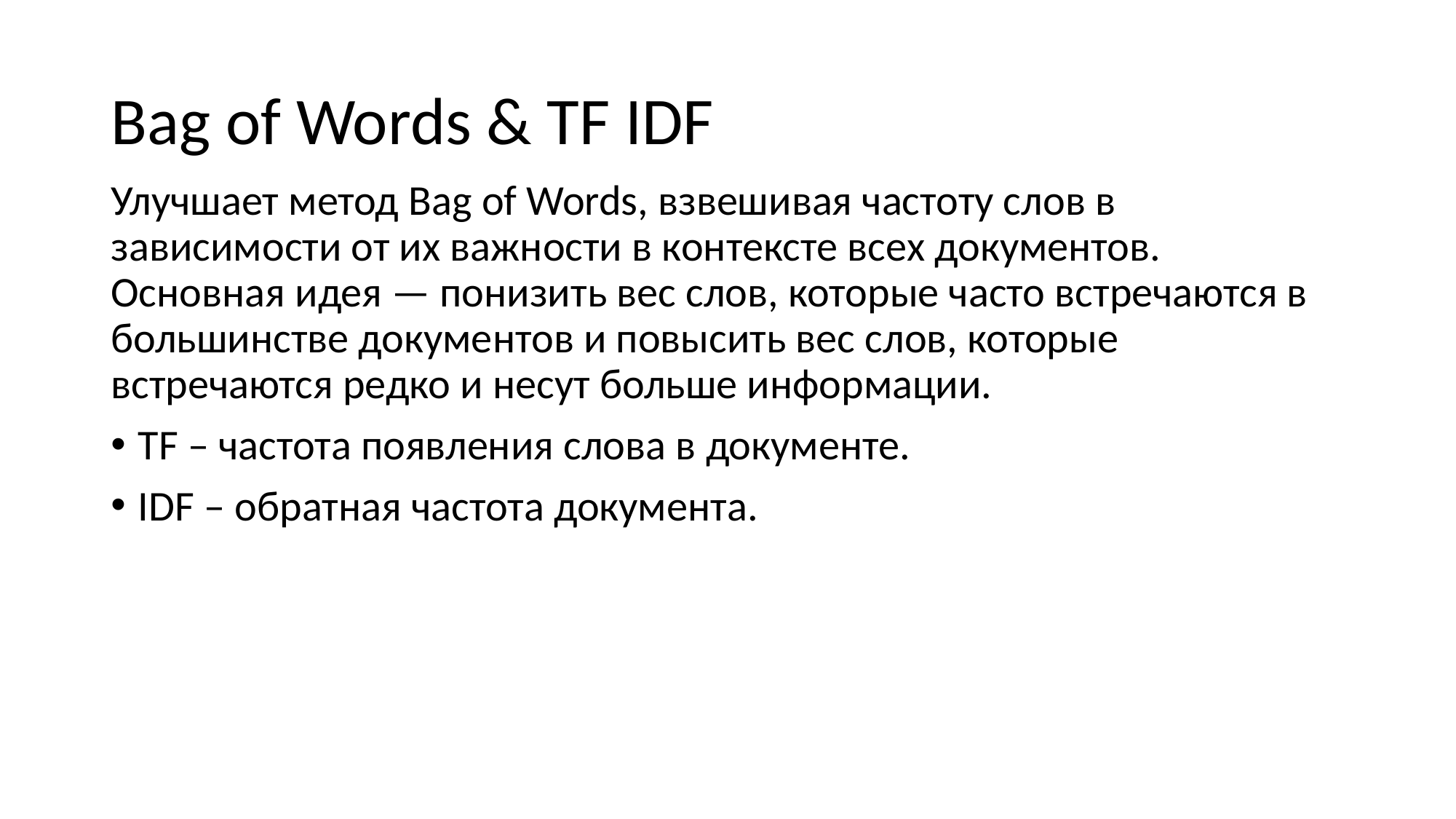

# Bag of Words & TF IDF
Улучшает метод Bag of Words, взвешивая частоту слов в зависимости от их важности в контексте всех документов. Основная идея — понизить вес слов, которые часто встречаются в большинстве документов и повысить вес слов, которые встречаются редко и несут больше информации.
TF – частота появления слова в документе.
IDF – обратная частота документа.